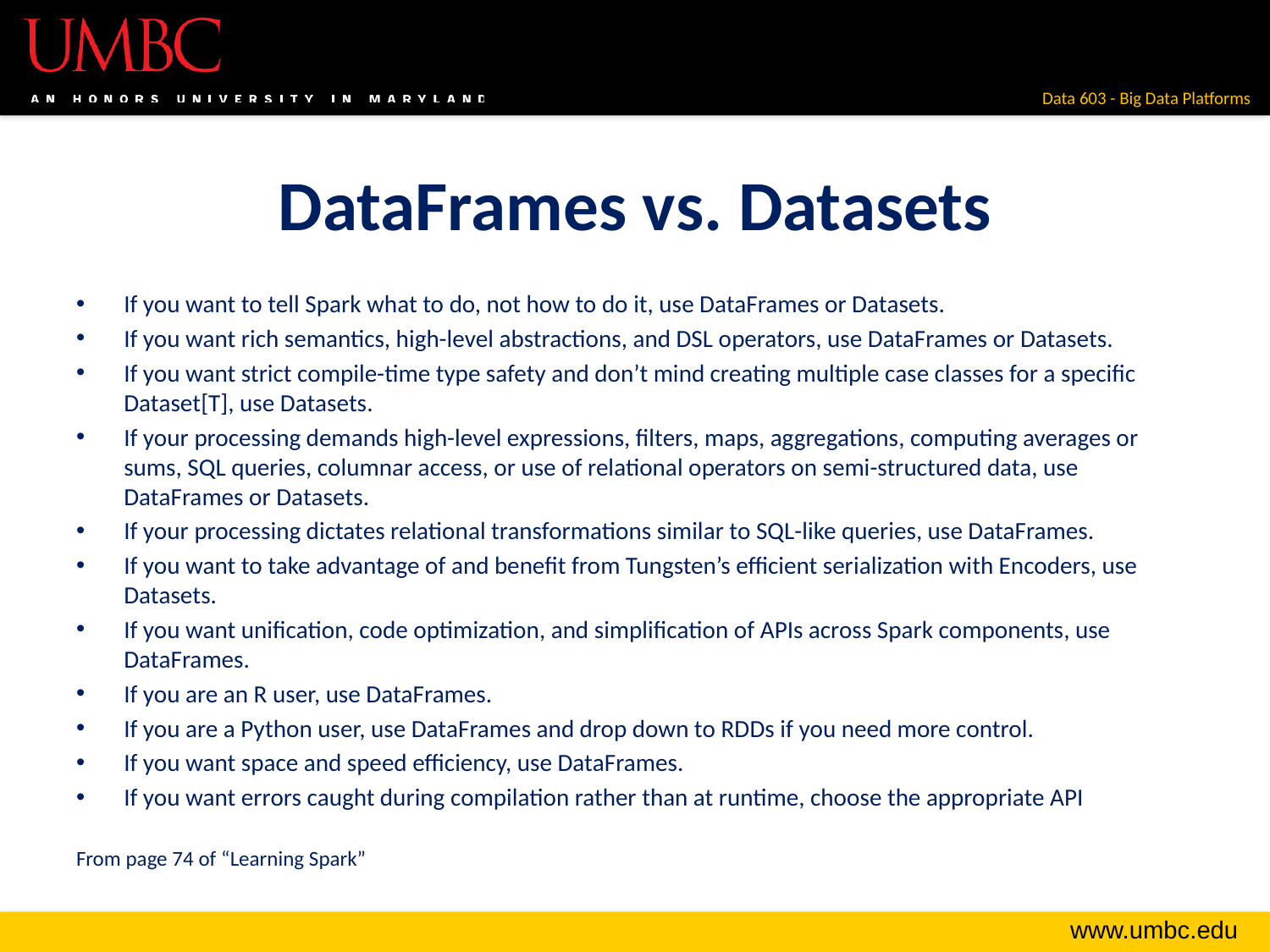

# DataFrames vs. Datasets
If you want to tell Spark what to do, not how to do it, use DataFrames or Datasets.
If you want rich semantics, high-level abstractions, and DSL operators, use DataFrames or Datasets.
If you want strict compile-time type safety and don’t mind creating multiple case classes for a specific Dataset[T], use Datasets.
If your processing demands high-level expressions, filters, maps, aggregations, computing averages or sums, SQL queries, columnar access, or use of relational operators on semi-structured data, use DataFrames or Datasets.
If your processing dictates relational transformations similar to SQL-like queries, use DataFrames.
If you want to take advantage of and benefit from Tungsten’s efficient serialization with Encoders, use Datasets.
If you want unification, code optimization, and simplification of APIs across Spark components, use DataFrames.
If you are an R user, use DataFrames.
If you are a Python user, use DataFrames and drop down to RDDs if you need more control.
If you want space and speed efficiency, use DataFrames.
If you want errors caught during compilation rather than at runtime, choose the appropriate API

From page 74 of “Learning Spark”